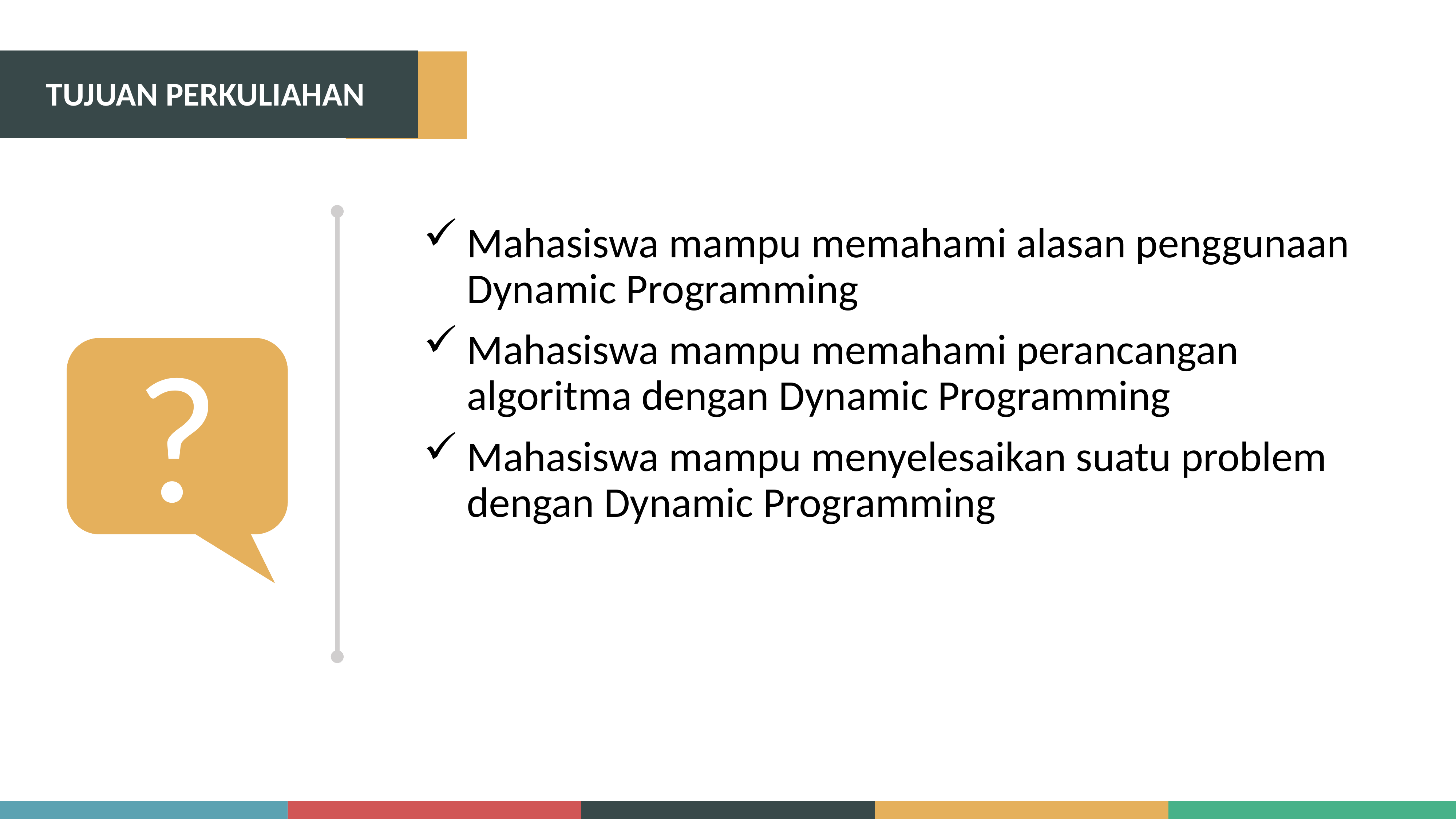

TUJUAN PERKULIAHAN
Mahasiswa mampu memahami alasan penggunaan Dynamic Programming
Mahasiswa mampu memahami perancangan algoritma dengan Dynamic Programming
Mahasiswa mampu menyelesaikan suatu problem dengan Dynamic Programming
?